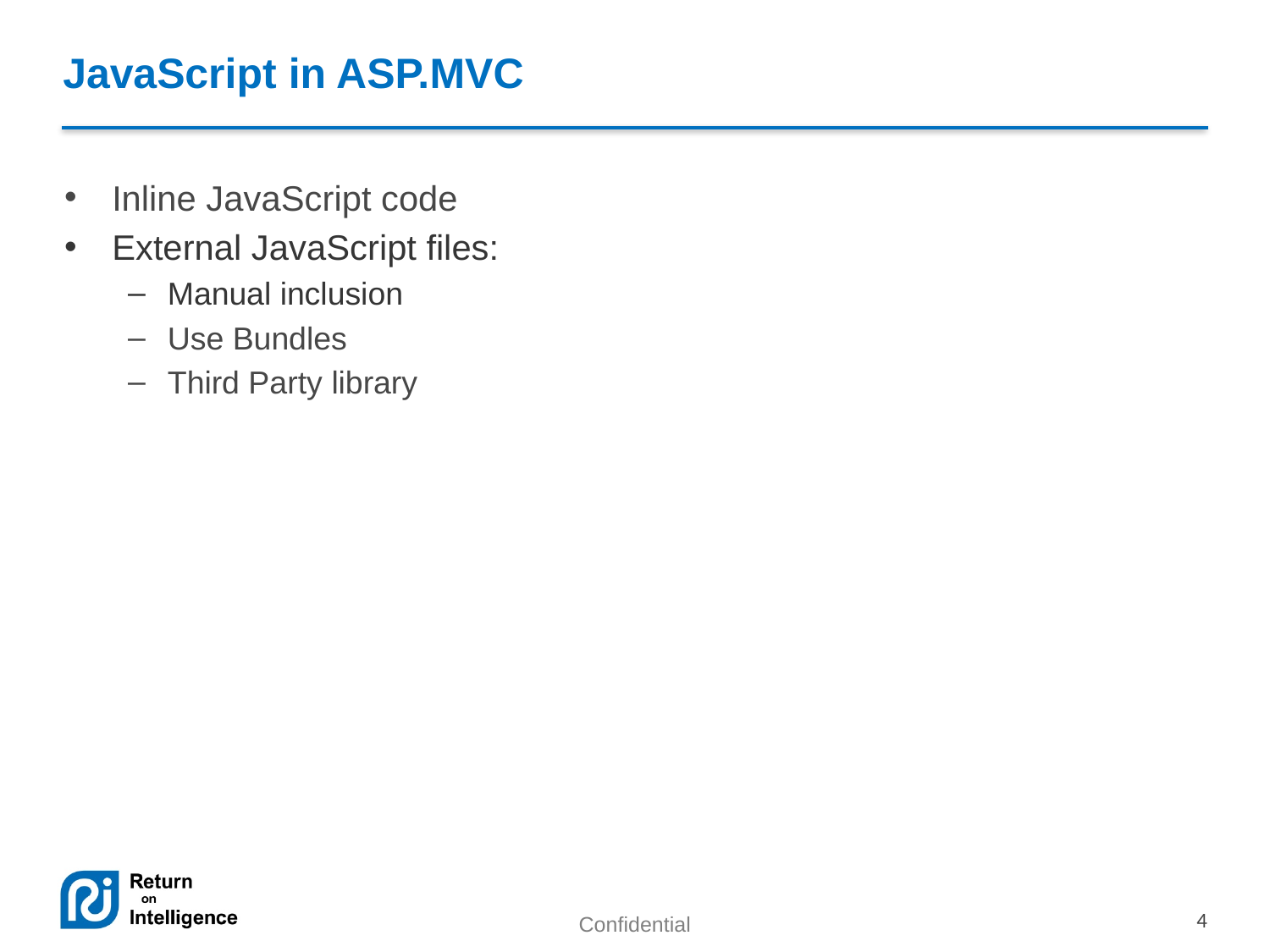

# JavaScript in ASP.MVC
Inline JavaScript code
External JavaScript files:
Manual inclusion
Use Bundles
Third Party library